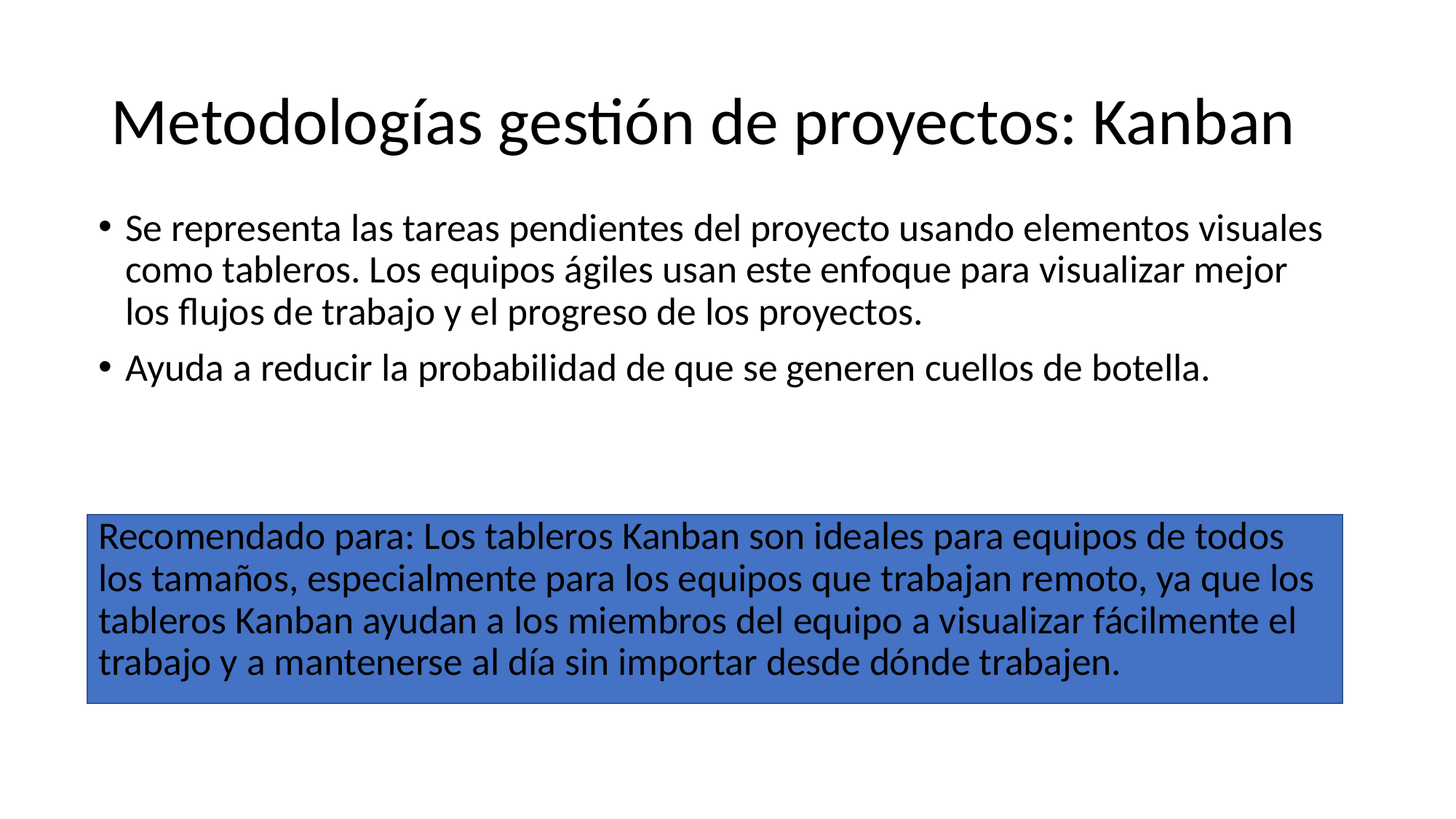

# Metodologías gestión de proyectos: Kanban
Se representa las tareas pendientes ​​del proyecto usando elementos visuales como tableros. Los equipos ágiles usan este enfoque para visualizar mejor los flujos de trabajo y el progreso de los proyectos.
Ayuda a reducir la probabilidad de que se generen cuellos de botella.

Recomendado para: Los tableros Kanban son ideales para equipos de todos los tamaños, especialmente para los equipos que trabajan remoto, ya que los tableros Kanban ayudan a los miembros del equipo a visualizar fácilmente el trabajo y a mantenerse al día sin importar desde dónde trabajen.